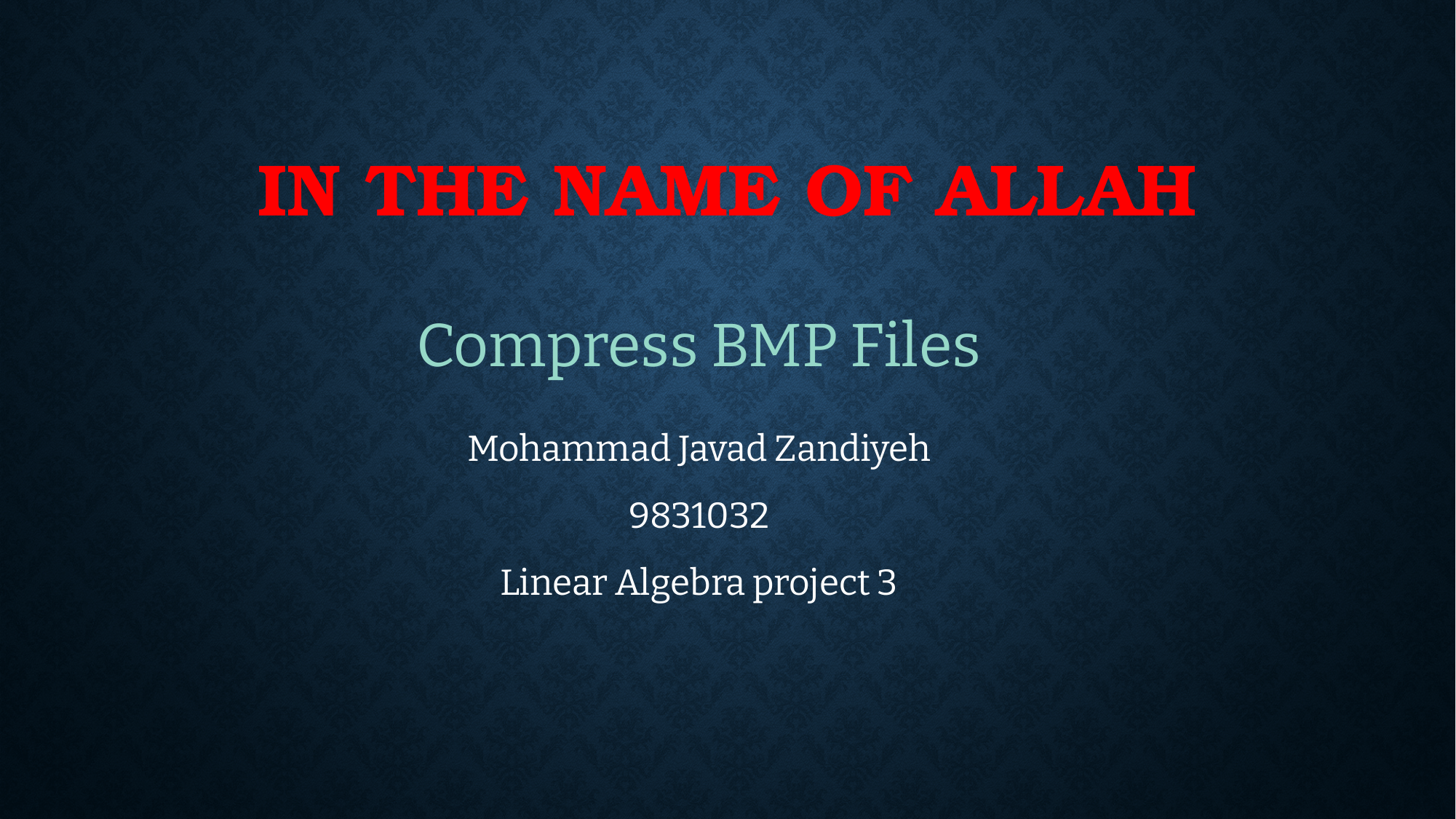

# In the name of Allah
Compress BMP Files
Mohammad Javad Zandiyeh
9831032
Linear Algebra project 3